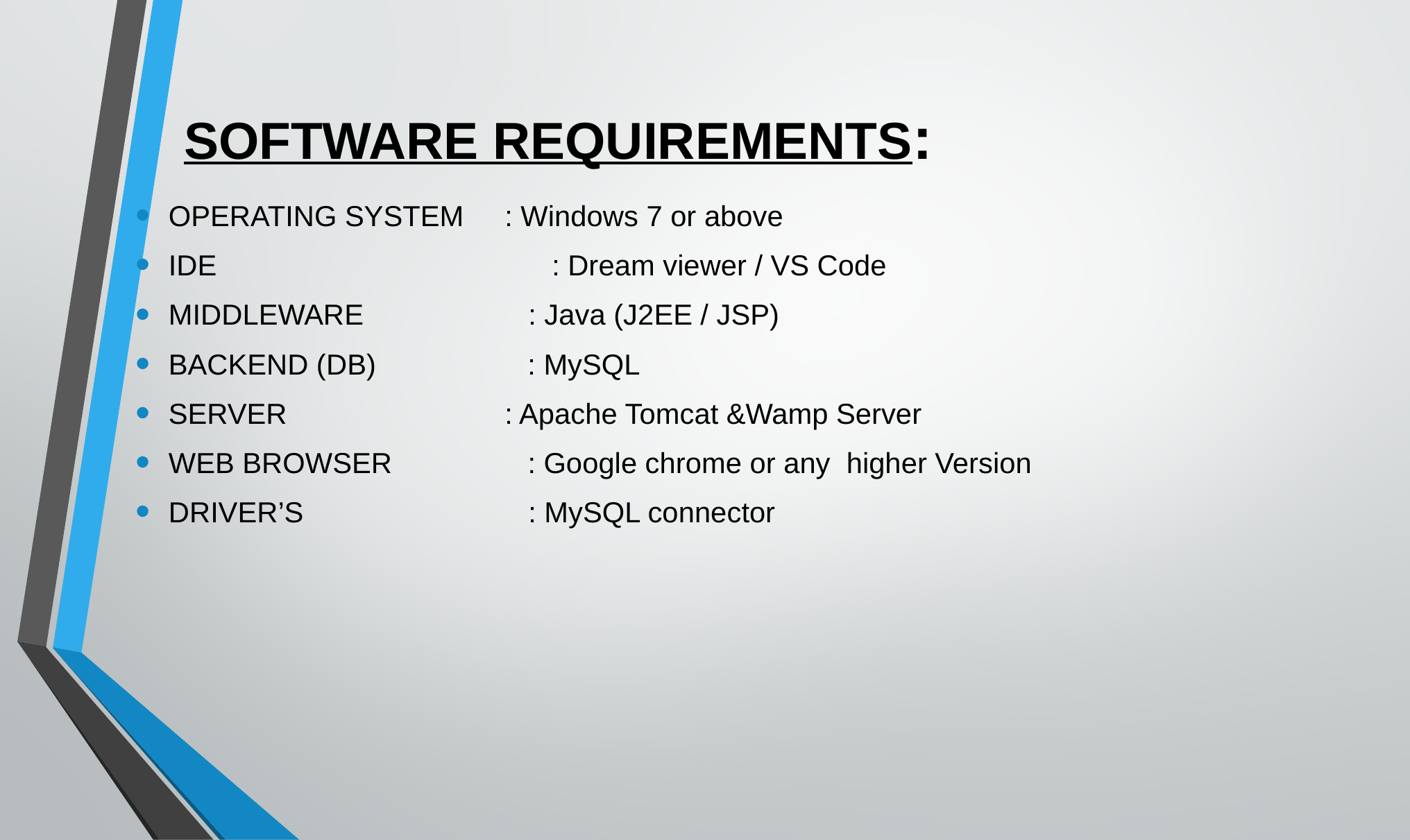

# SOFTWARE REQUIREMENTS:
OPERATING SYSTEM	   : Windows 7 or above
IDE 	                                   : Dream viewer / VS Code
MIDDLEWARE	                   : Java (J2EE / JSP)
BACKEND (DB)                   : MySQL
SERVER 		   : Apache Tomcat &Wamp Server
WEB BROWSER                 : Google chrome or any  higher Version
DRIVER’S	                   : MySQL connector